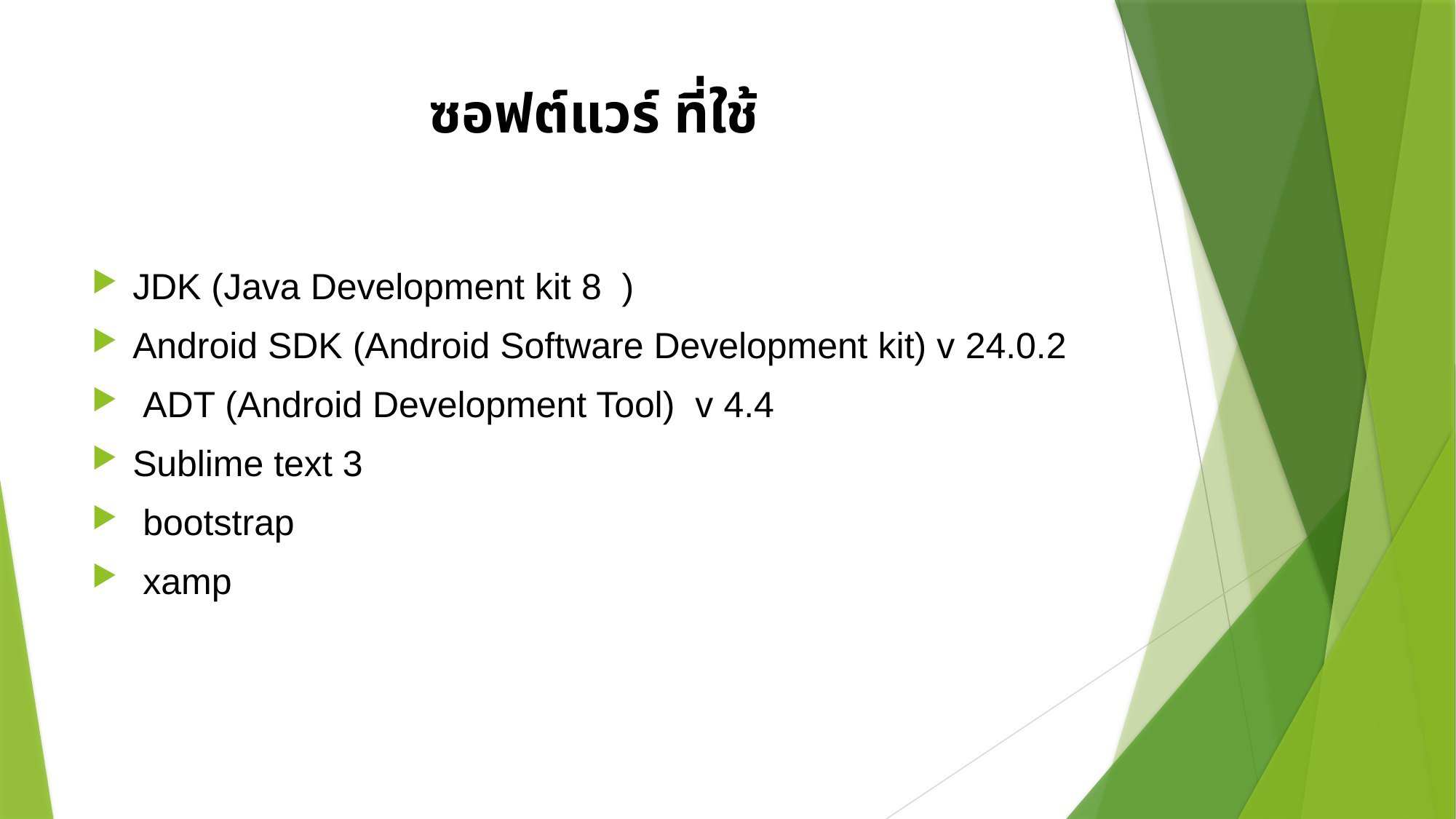

# ซอฟต์แวร์ ที่ใช้
JDK (Java Development kit 8  )
Android SDK (Android Software Development kit) v 24.0.2
 ADT (Android Development Tool)  v 4.4
Sublime text 3
 bootstrap
 xamp